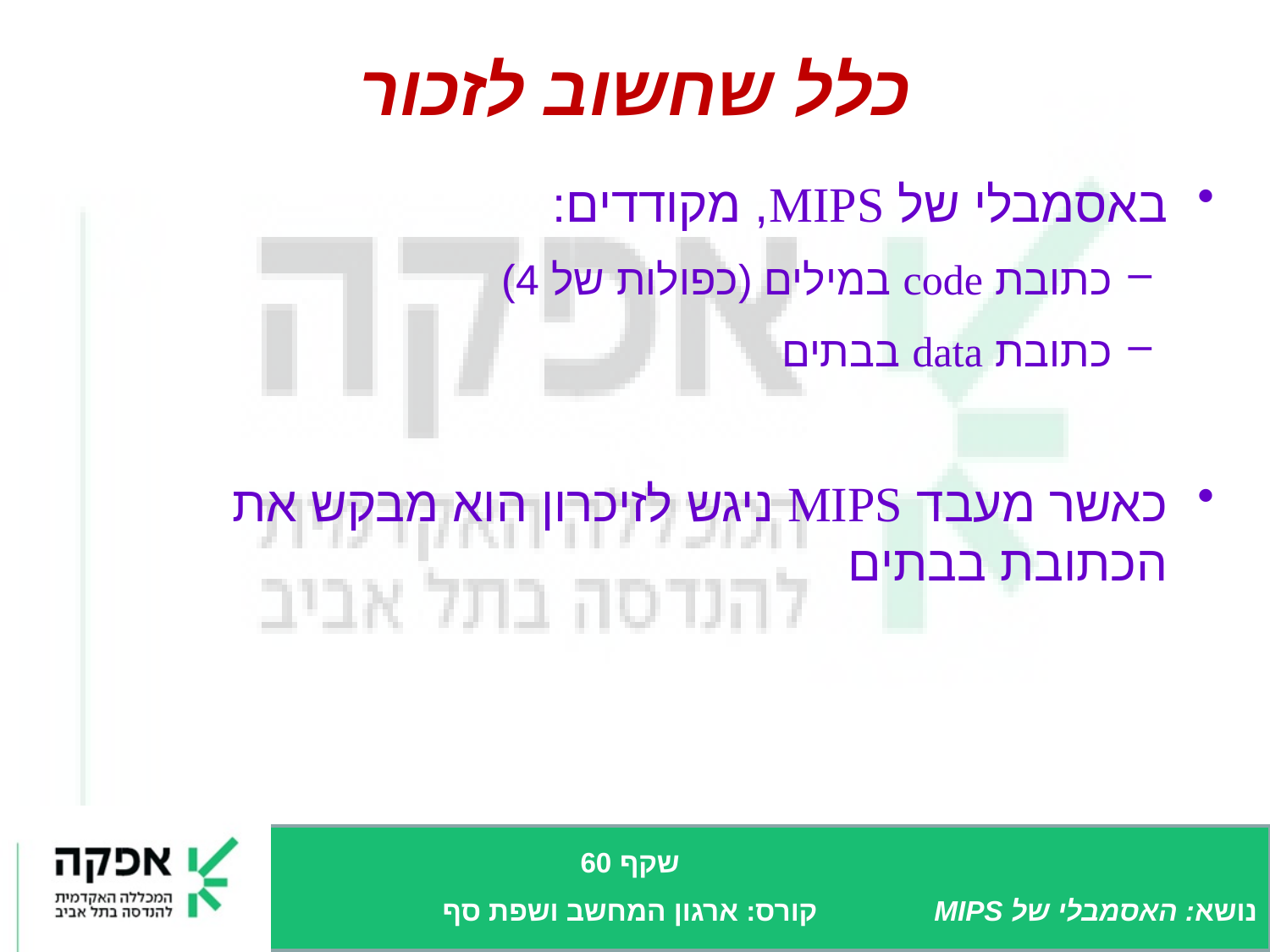

# כלל שחשוב לזכור
באסמבלי של MIPS, מקודדים:
כתובת code במילים (כפולות של 4)
כתובת data בבתים

כאשר מעבד MIPS ניגש לזיכרון הוא מבקש את הכתובת בבתים
שקף 60
קורס: ארגון המחשב ושפת סף

נושא: האסמבלי של MIPS